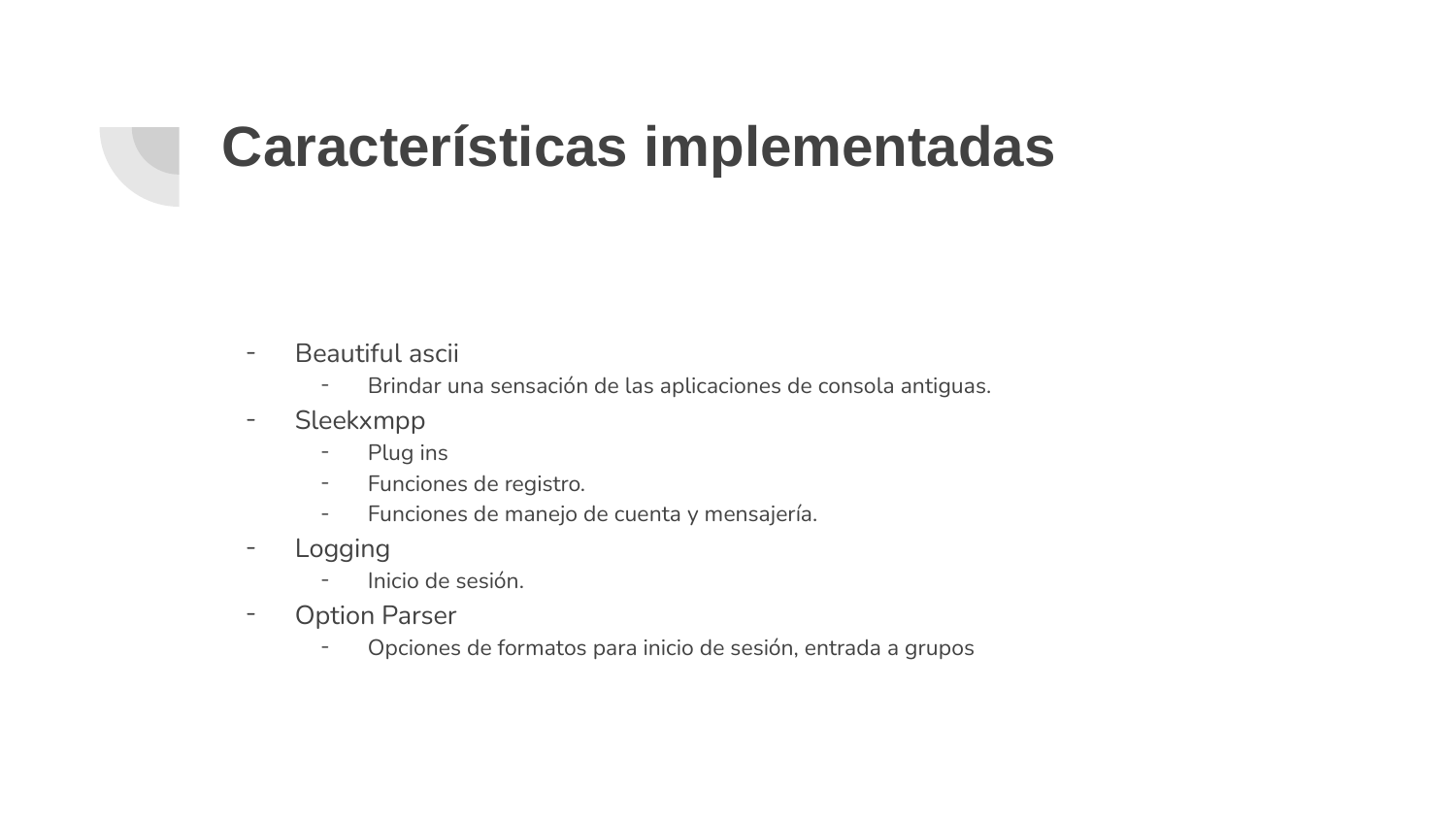

# Características implementadas
Beautiful ascii
Brindar una sensación de las aplicaciones de consola antiguas.
Sleekxmpp
Plug ins
Funciones de registro.
Funciones de manejo de cuenta y mensajería.
Logging
Inicio de sesión.
Option Parser
Opciones de formatos para inicio de sesión, entrada a grupos